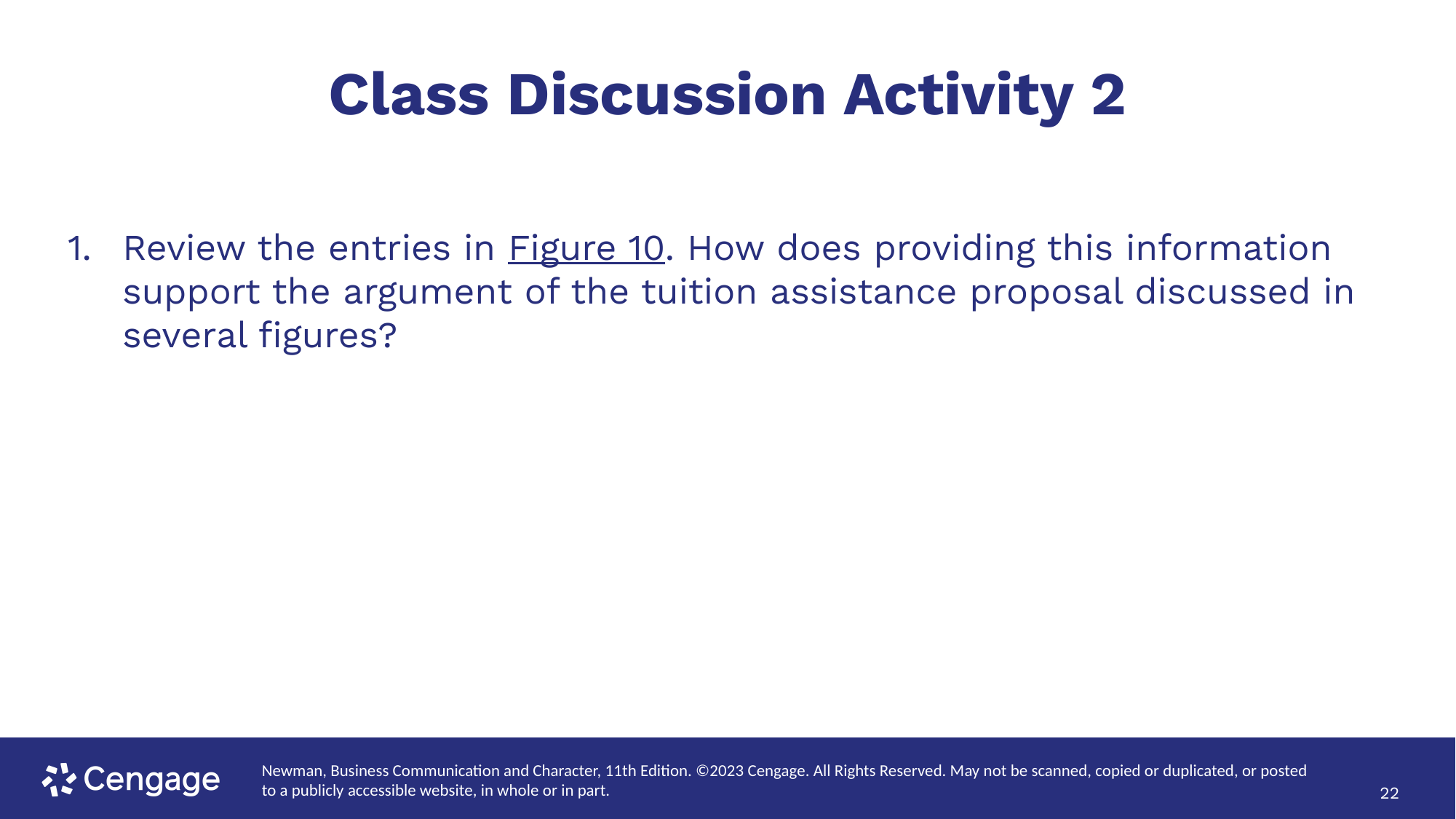

# Class Discussion Activity 2
Review the entries in Figure 10. How does providing this information support the argument of the tuition assistance proposal discussed in several figures?